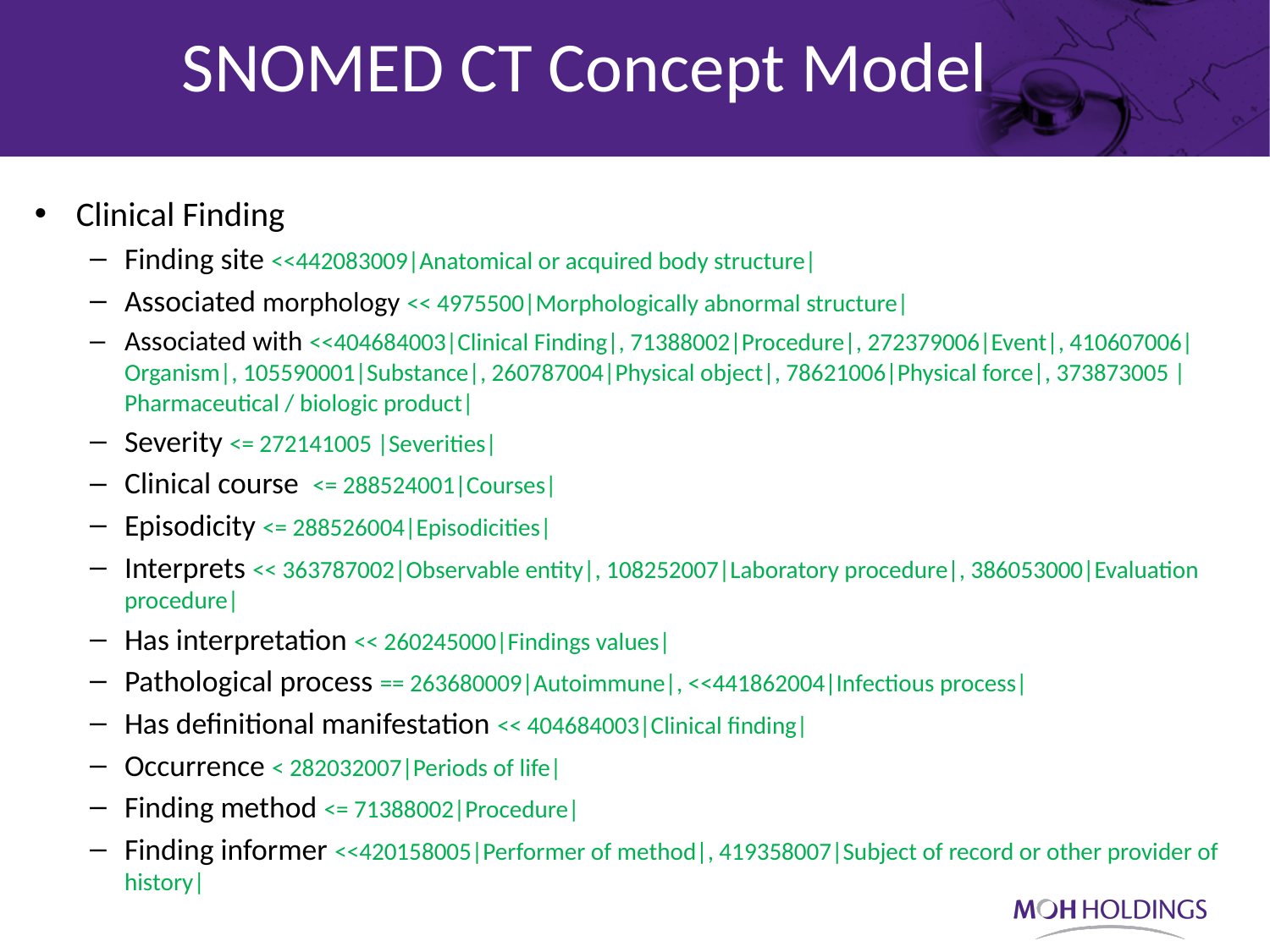

SNOMED CT Concept Model
Clinical Finding
Finding site <<442083009|Anatomical or acquired body structure|
Associated morphology << 4975500|Morphologically abnormal structure|
Associated with <<404684003|Clinical Finding|, 71388002|Procedure|, 272379006|Event|, 410607006|Organism|, 105590001|Substance|, 260787004|Physical object|, 78621006|Physical force|, 373873005 |Pharmaceutical / biologic product|
Severity <= 272141005 |Severities|
Clinical course  <= 288524001|Courses|
Episodicity <= 288526004|Episodicities|
Interprets << 363787002|Observable entity|, 108252007|Laboratory procedure|, 386053000|Evaluation procedure|
Has interpretation << 260245000|Findings values|
Pathological process == 263680009|Autoimmune|, <<441862004|Infectious process|
Has definitional manifestation << 404684003|Clinical finding|
Occurrence < 282032007|Periods of life|
Finding method <= 71388002|Procedure|
Finding informer <<420158005|Performer of method|, 419358007|Subject of record or other provider of history|